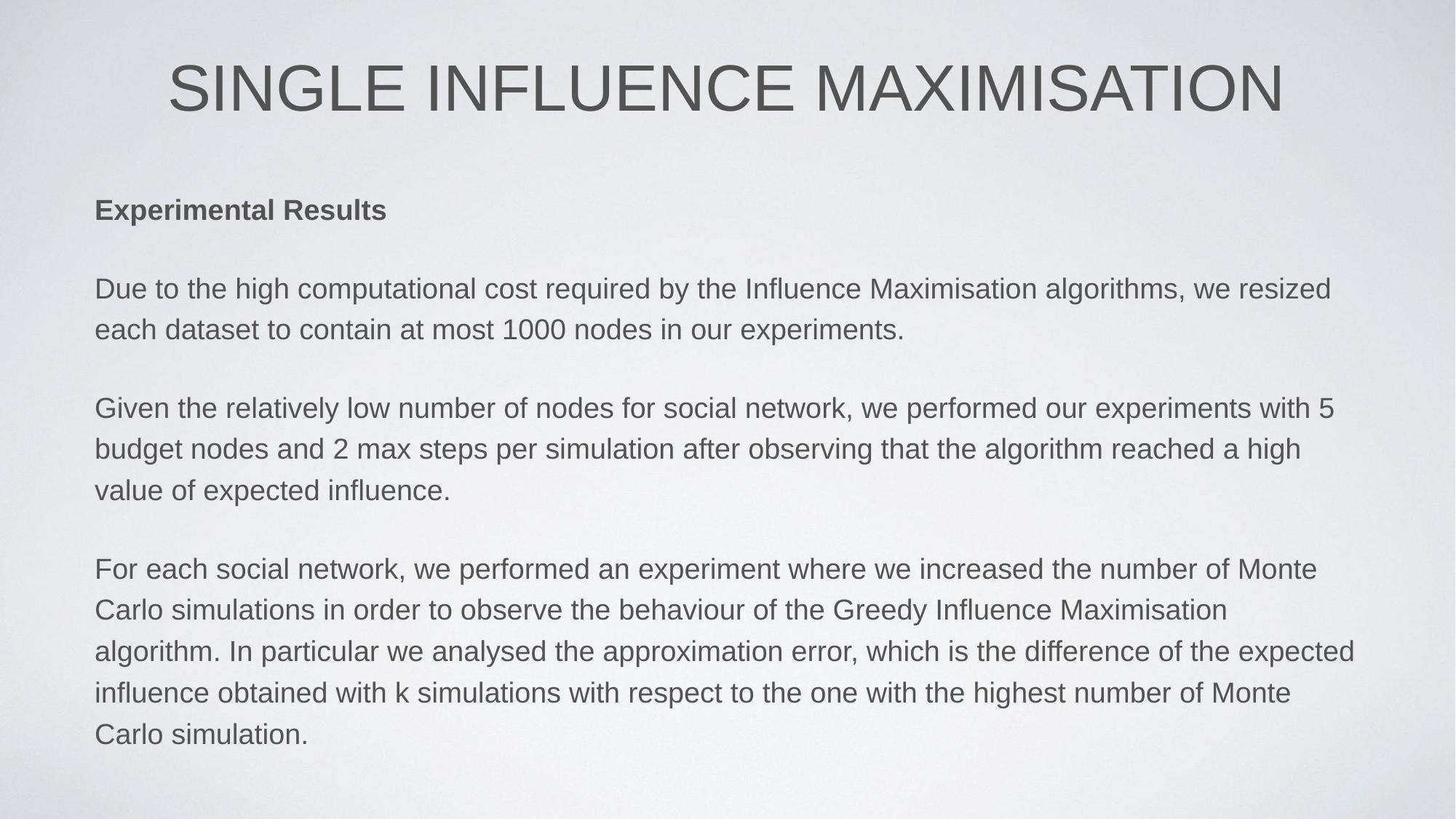

# SINGLE INFLUENCE MAXIMISATION
Experimental Results
Due to the high computational cost required by the Influence Maximisation algorithms, we resized each dataset to contain at most 1000 nodes in our experiments.
Given the relatively low number of nodes for social network, we performed our experiments with 5 budget nodes and 2 max steps per simulation after observing that the algorithm reached a high value of expected influence.
For each social network, we performed an experiment where we increased the number of Monte Carlo simulations in order to observe the behaviour of the Greedy Influence Maximisation algorithm. In particular we analysed the approximation error, which is the difference of the expected influence obtained with k simulations with respect to the one with the highest number of Monte Carlo simulation.